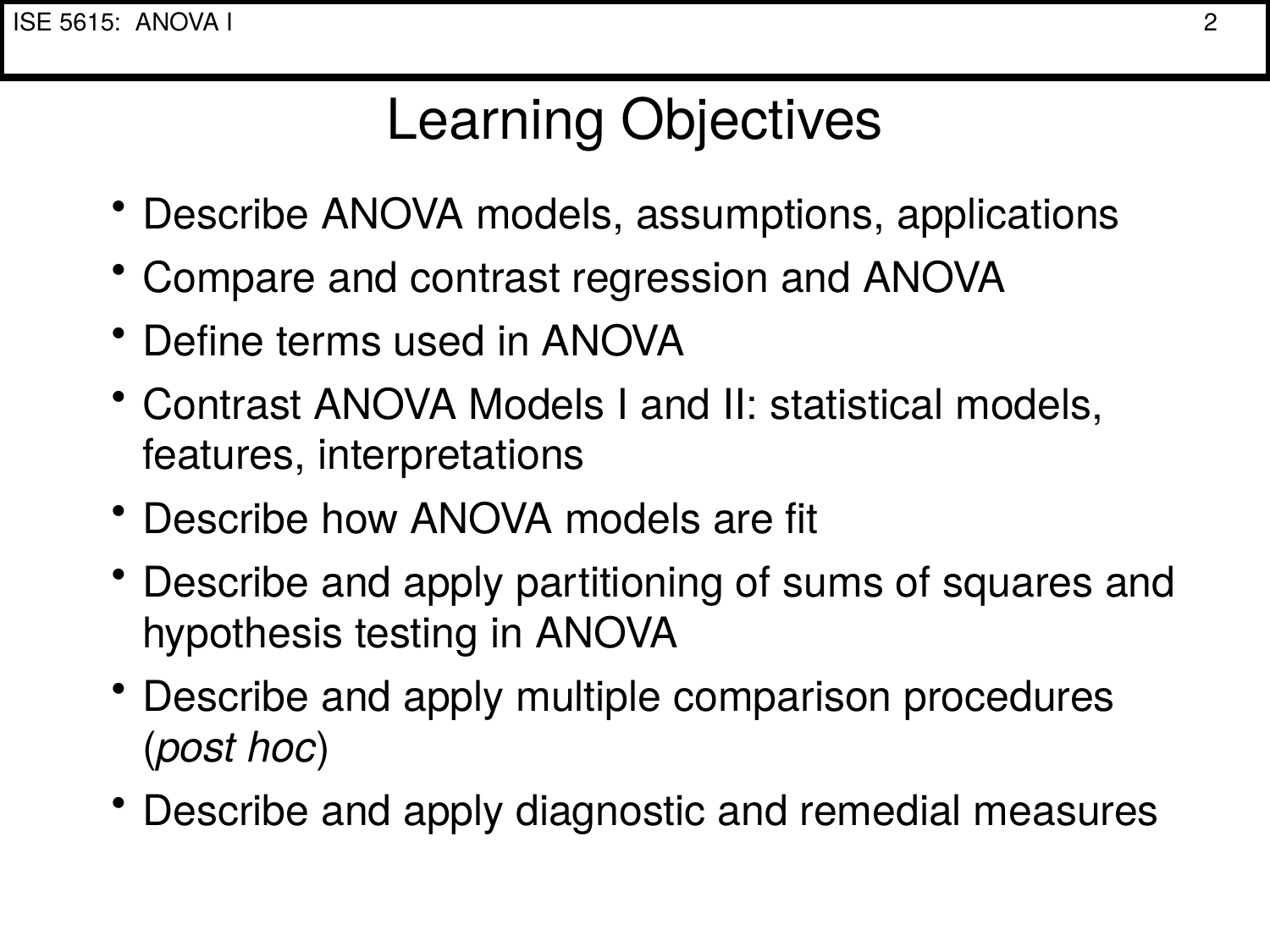

# Learning Objectives
Describe ANOVA models, assumptions, applications
Compare and contrast regression and ANOVA
Define terms used in ANOVA
Contrast ANOVA Models I and II: statistical models, features, interpretations
Describe how ANOVA models are fit
Describe and apply partitioning of sums of squares and hypothesis testing in ANOVA
Describe and apply multiple comparison procedures (post hoc)
Describe and apply diagnostic and remedial measures